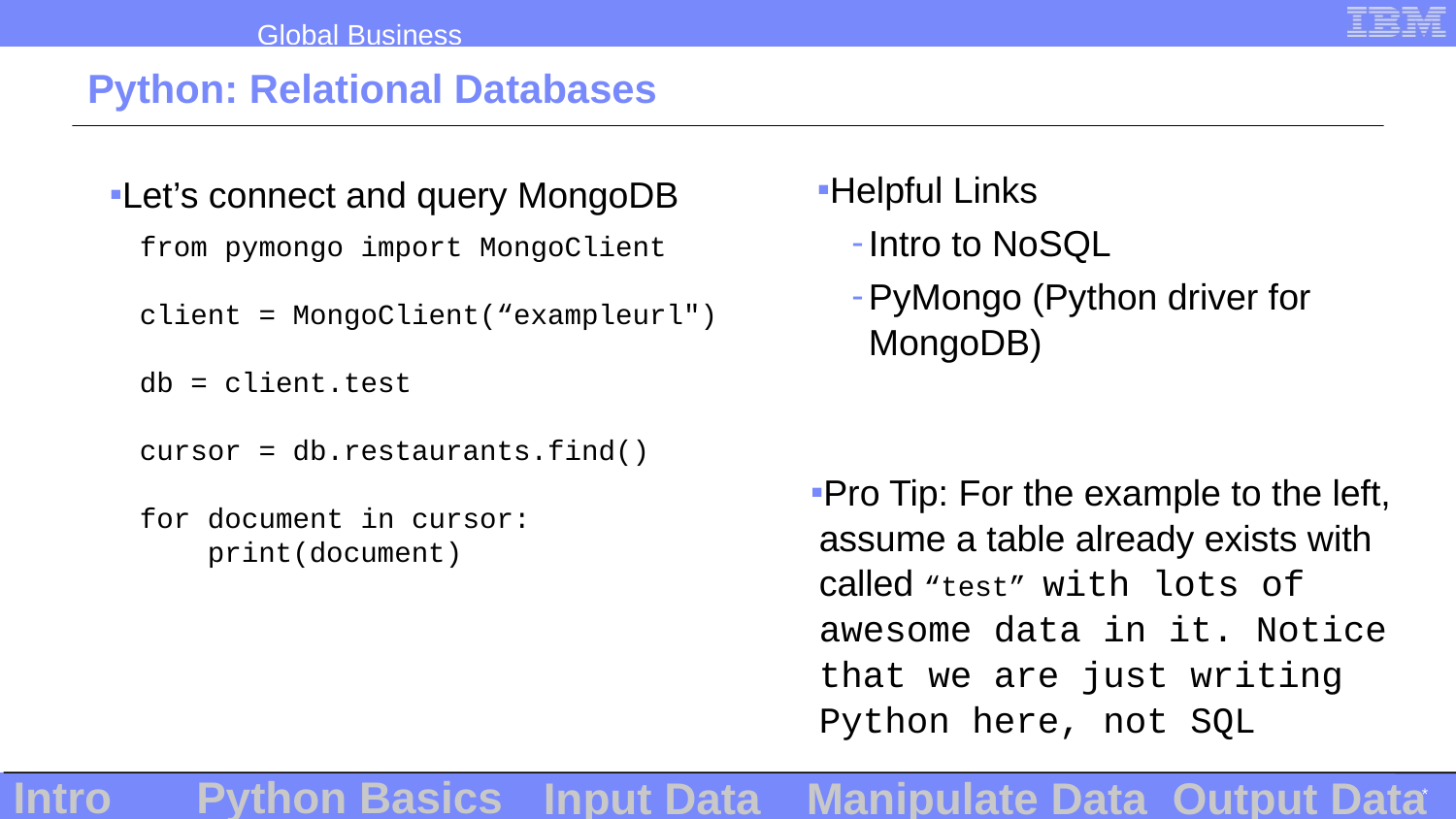

# Python: Relational Databases
Helpful Links
Intro to NoSQL
PyMongo (Python driver for MongoDB)
Let’s connect and query MongoDB

from pymongo import MongoClient

client = MongoClient(“exampleurl")

db = client.test

cursor = db.restaurants.find()

for document in cursor:
    print(document)
Pro Tip: For the example to the left, assume a table already exists with called “test” with lots of awesome data in it. Notice that we are just writing Python here, not SQL